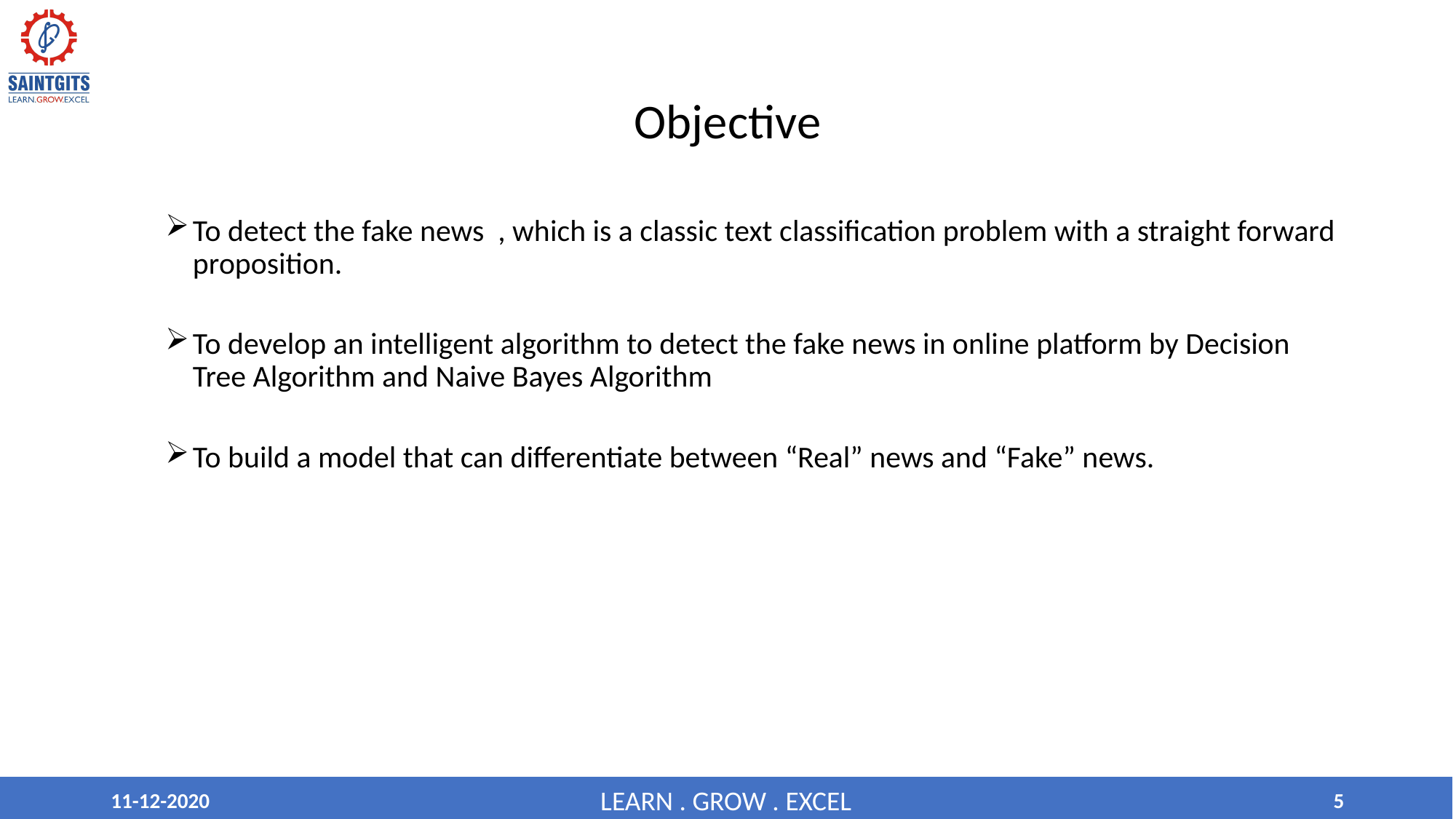

# Objective

To detect the fake news  , which is a classic text classification problem with a straight forward proposition.

To develop an intelligent algorithm to detect the fake news in online platform by Decision Tree Algorithm and Naive Bayes Algorithm

To build a model that can differentiate between “Real” news and “Fake” news.
11-12-2020
5